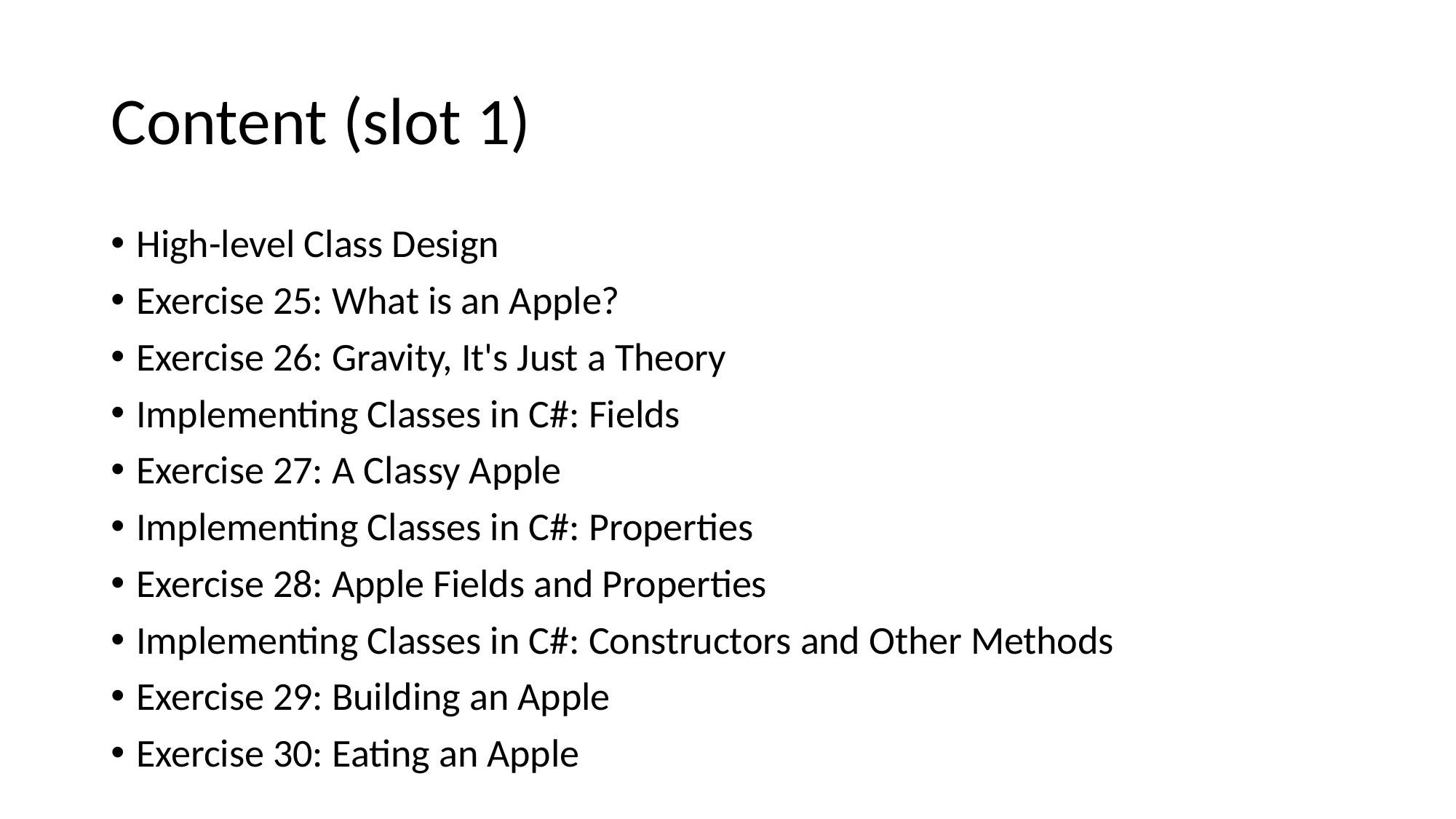

# Content (slot 1)
High-level Class Design
Exercise 25: What is an Apple?
Exercise 26: Gravity, It's Just a Theory
Implementing Classes in C#: Fields
Exercise 27: A Classy Apple
Implementing Classes in C#: Properties
Exercise 28: Apple Fields and Properties
Implementing Classes in C#: Constructors and Other Methods
Exercise 29: Building an Apple
Exercise 30: Eating an Apple